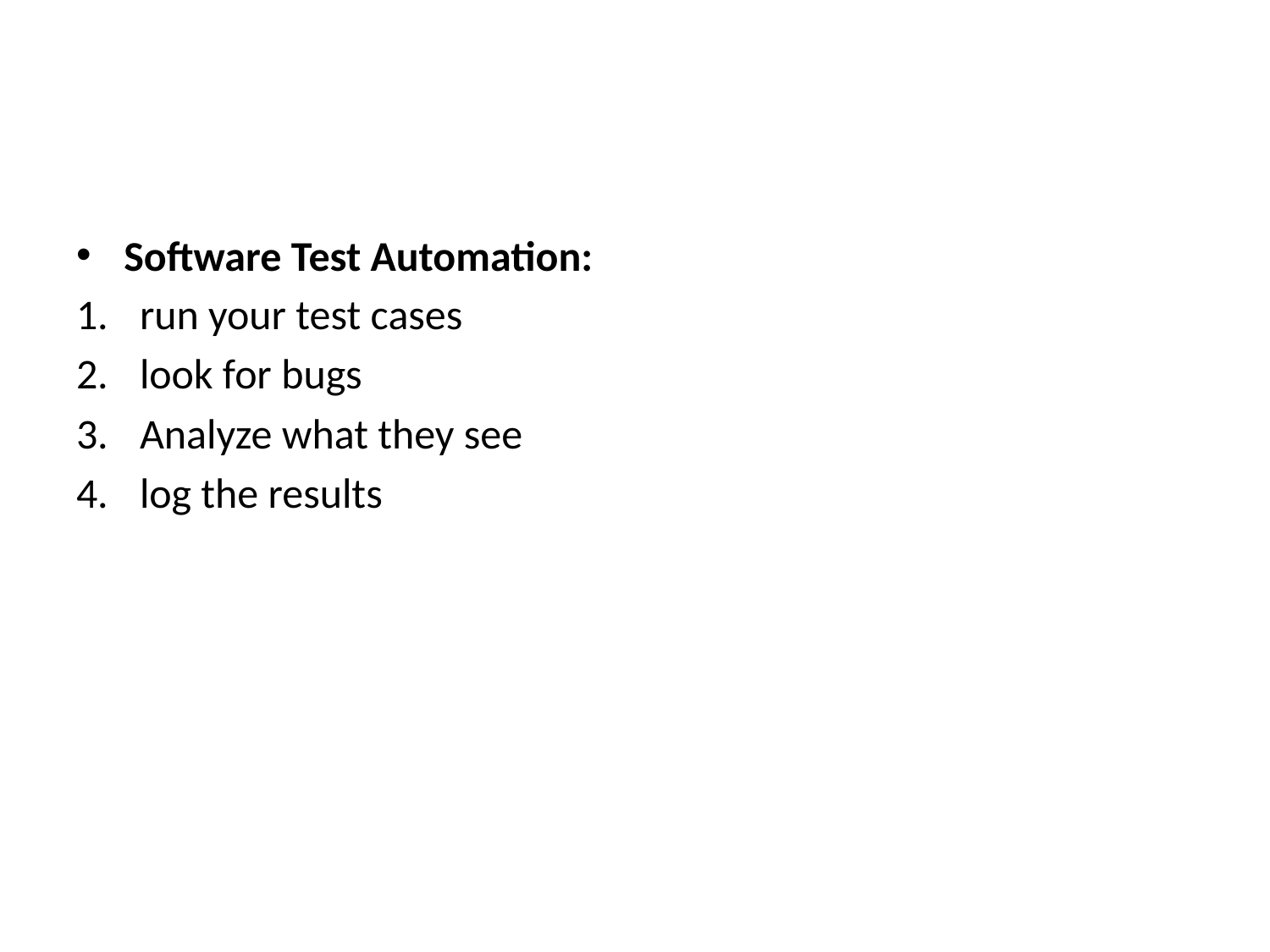

#
Software Test Automation:
run your test cases
look for bugs
Analyze what they see
log the results